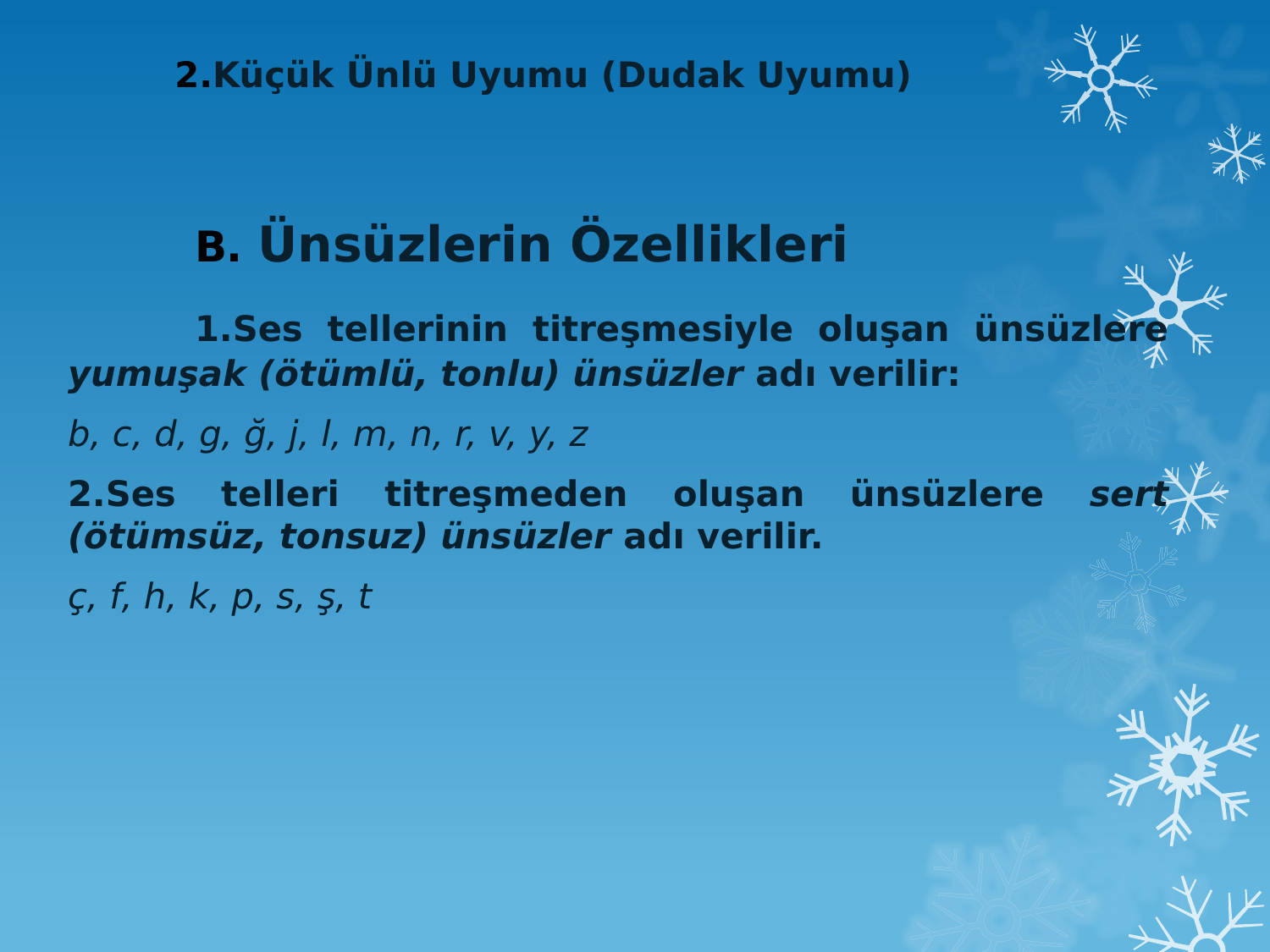

2.Küçük Ünlü Uyumu (Dudak Uyumu)

	B. Ünsüzlerin Özellikleri
	1.Ses tellerinin titreşmesiyle oluşan ünsüzlere yumuşak (ötümlü, tonlu) ünsüzler adı verilir:
b, c, d, g, ğ, j, l, m, n, r, v, y, z
2.Ses telleri titreşmeden oluşan ünsüzlere sert (ötümsüz, tonsuz) ünsüzler adı verilir.
ç, f, h, k, p, s, ş, t